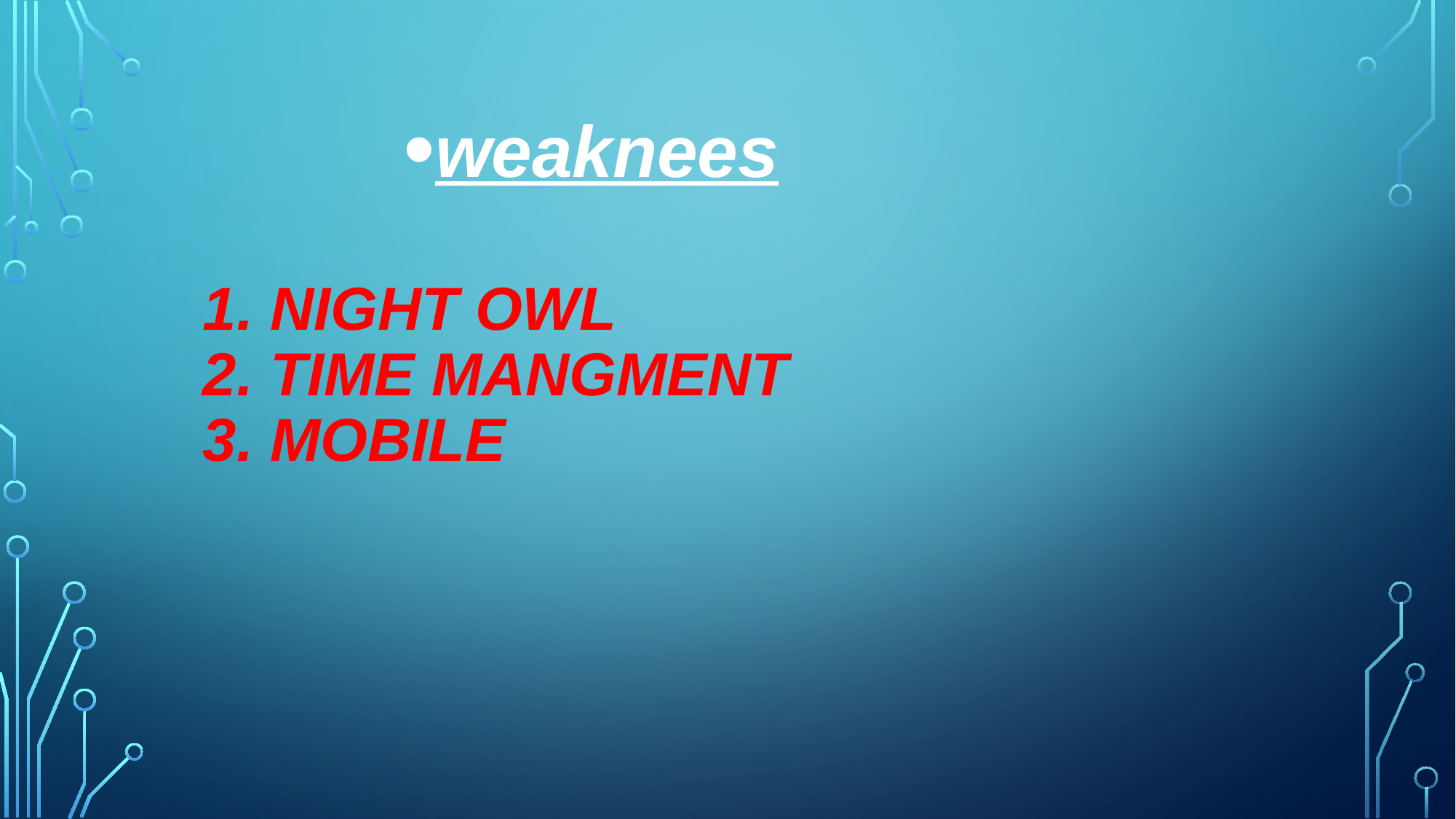

weaknees
# 1. Night owl 2. time mangment 3. mobile